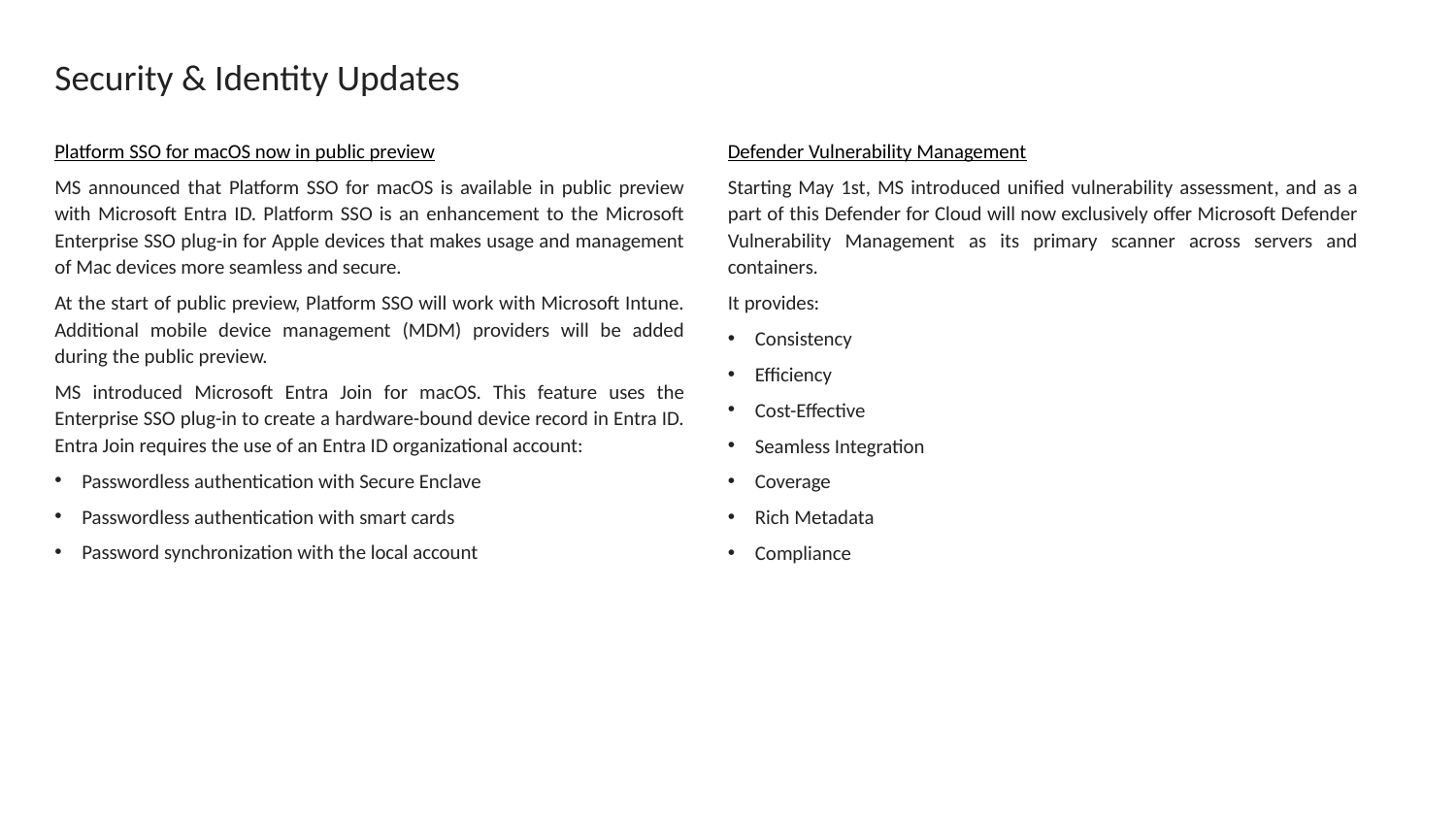

# Security & Identity Updates
Platform SSO for macOS now in public preview
MS announced that Platform SSO for macOS is available in public preview with Microsoft Entra ID. Platform SSO is an enhancement to the Microsoft Enterprise SSO plug-in for Apple devices that makes usage and management of Mac devices more seamless and secure.
At the start of public preview, Platform SSO will work with Microsoft Intune. Additional mobile device management (MDM) providers will be added during the public preview.
MS introduced Microsoft Entra Join for macOS. This feature uses the Enterprise SSO plug-in to create a hardware-bound device record in Entra ID. Entra Join requires the use of an Entra ID organizational account:
Passwordless authentication with Secure Enclave
Passwordless authentication with smart cards
Password synchronization with the local account
Defender Vulnerability Management
Starting May 1st, MS introduced unified vulnerability assessment, and as a part of this Defender for Cloud will now exclusively offer Microsoft Defender Vulnerability Management as its primary scanner across servers and containers.
It provides:
Consistency
Efficiency
Cost-Effective
Seamless Integration
Coverage
Rich Metadata
Compliance